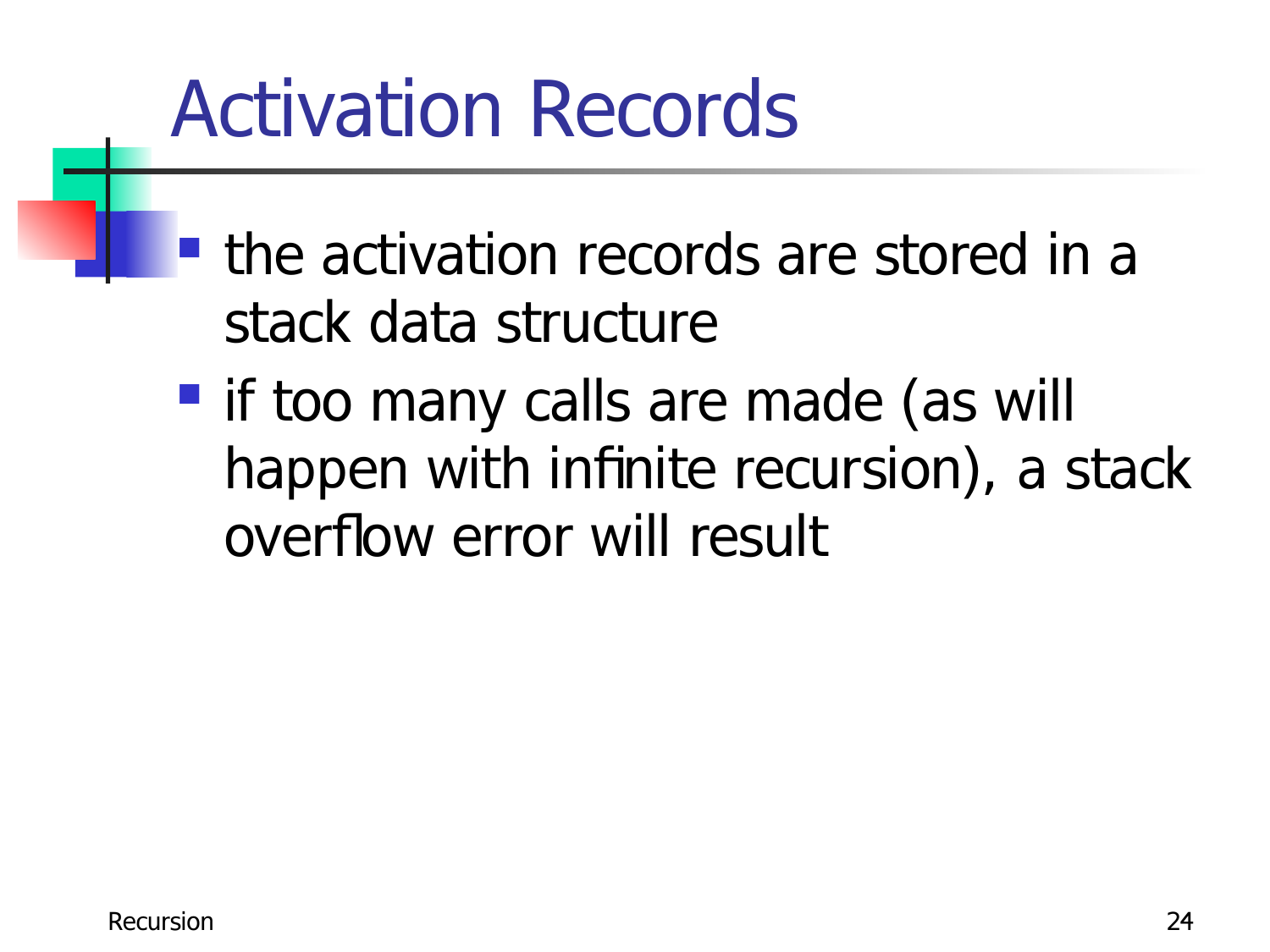

# Activation Records
the activation records are stored in a stack data structure
if too many calls are made (as will happen with infinite recursion), a stack overflow error will result
Recursion
24